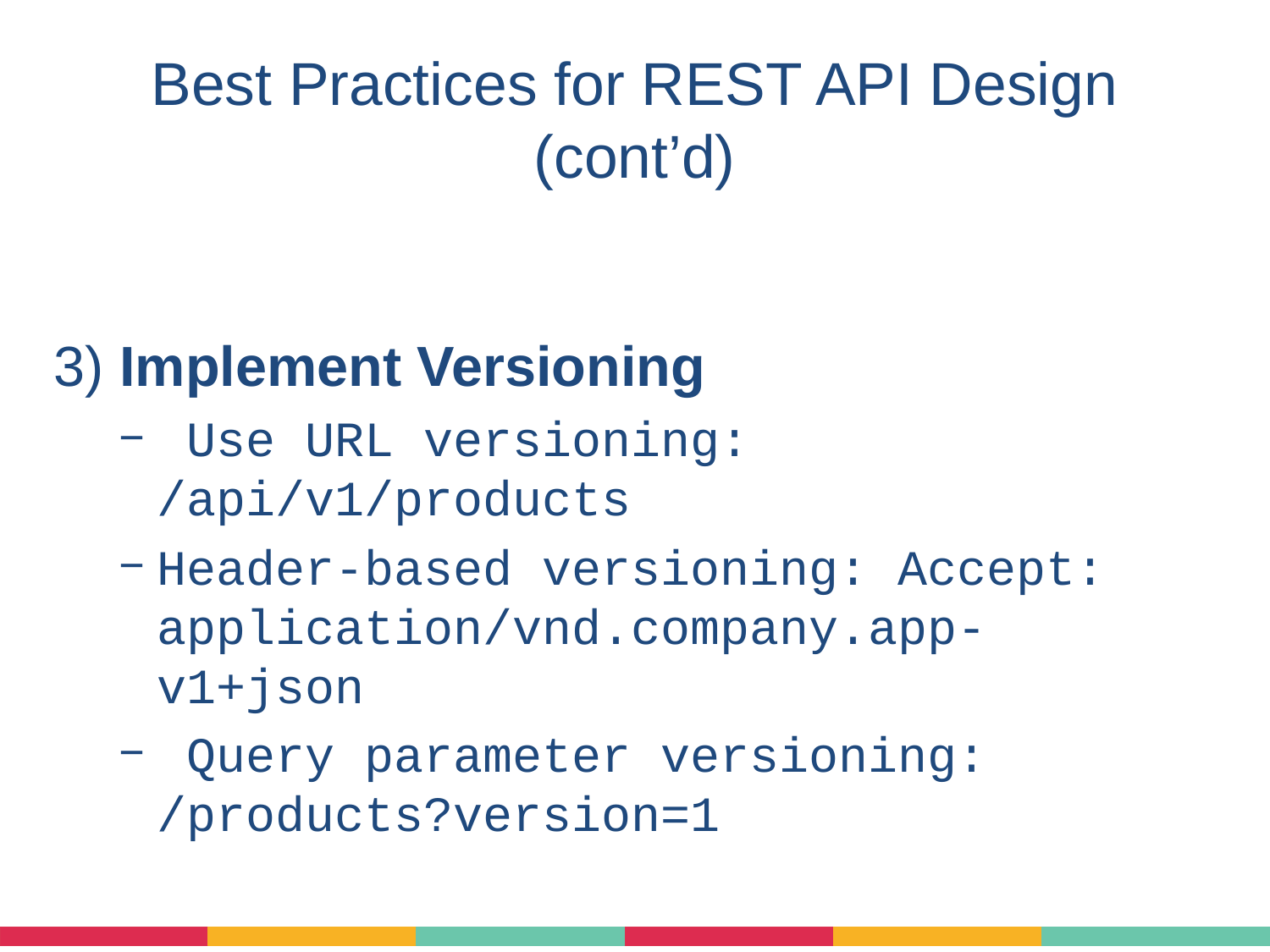

# Best Practices for REST API Design (cont’d)
3) Implement Versioning
 Use URL versioning: /api/v1/products
Header-based versioning: Accept: application/vnd.company.app-v1+json
 Query parameter versioning: /products?version=1